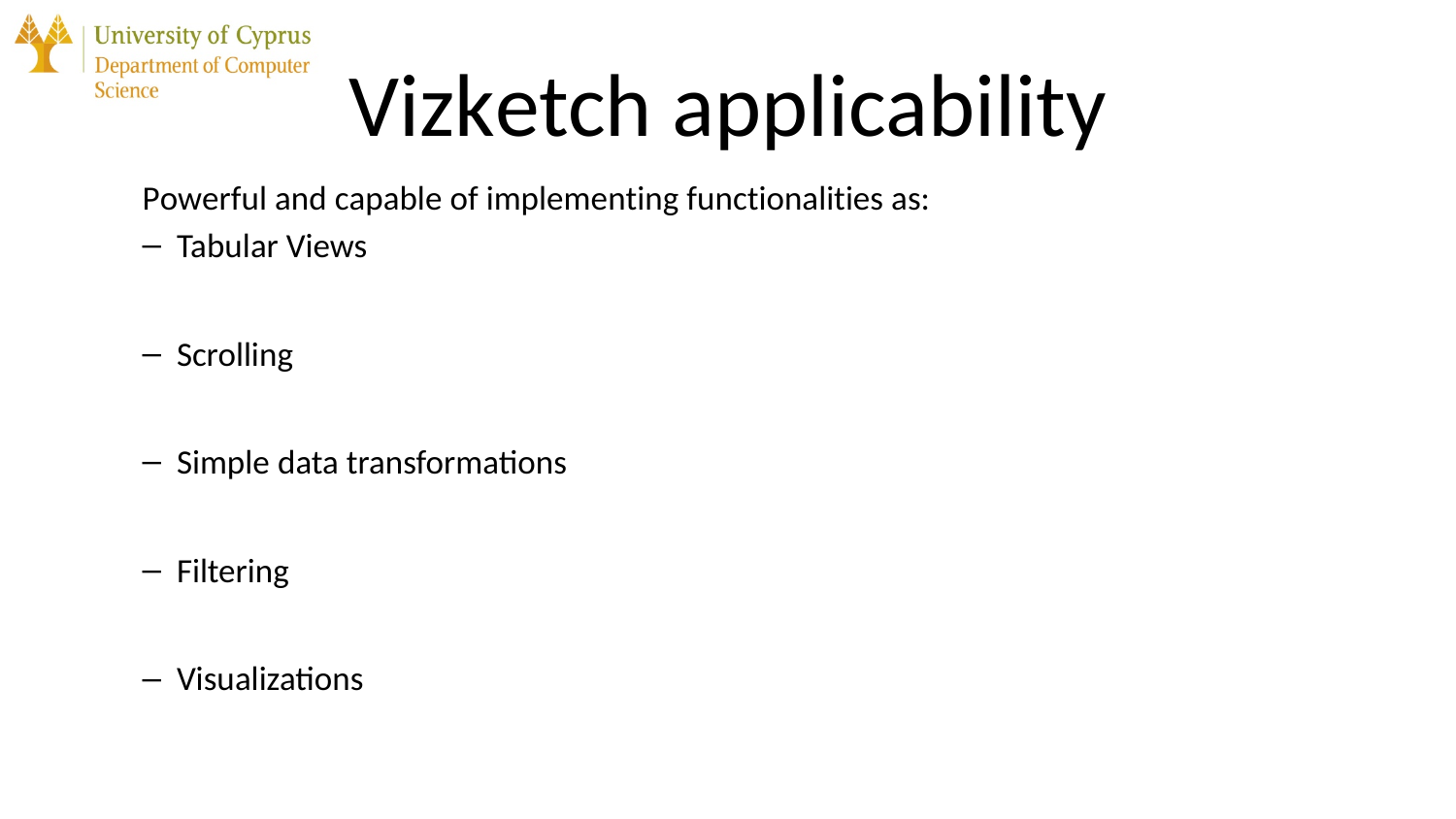

# Vizketch applicability
Powerful and capable of implementing functionalities as:
Tabular Views

Scrolling

Simple data transformations

Filtering

Visualizations